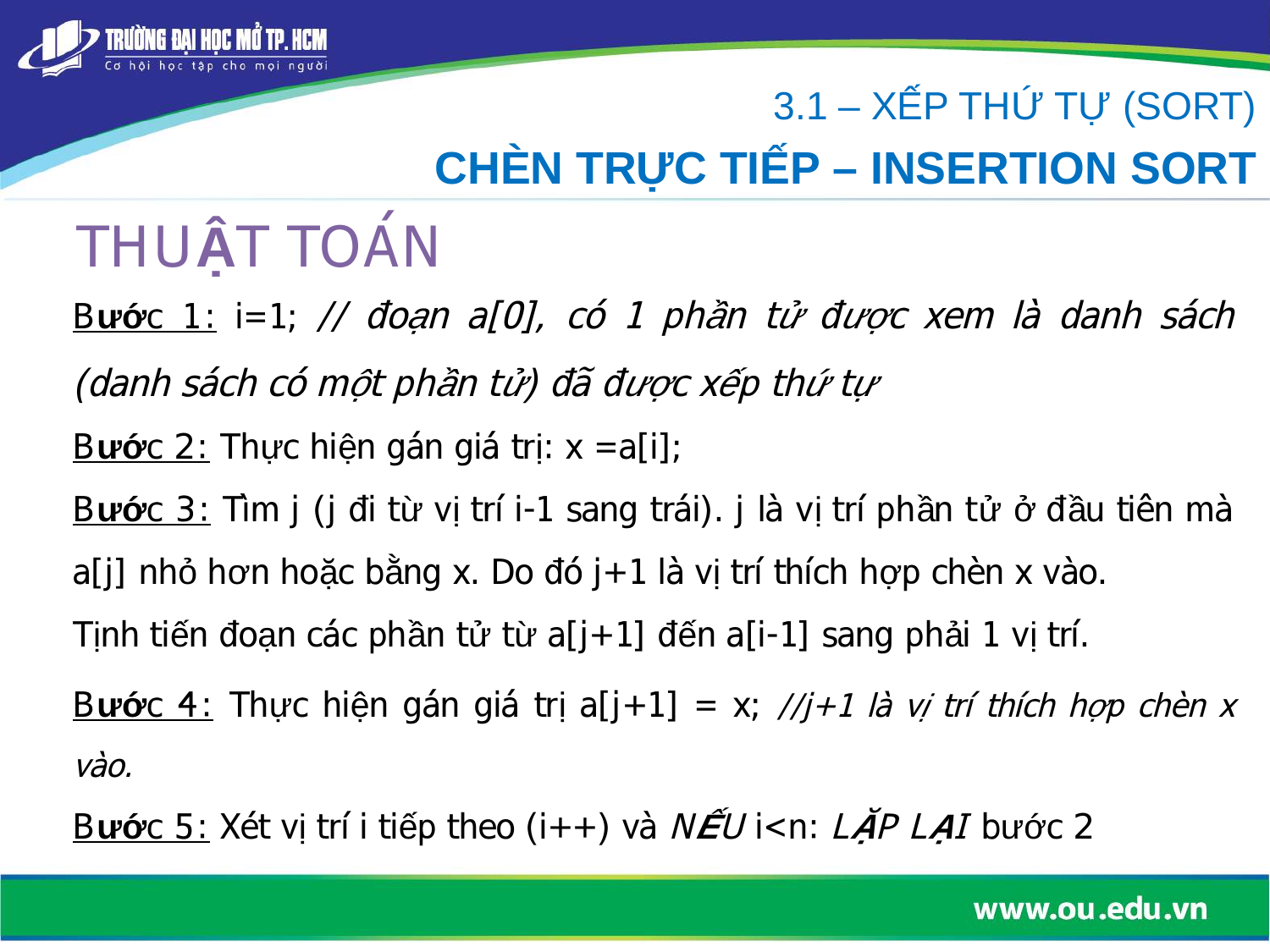

3.1 – XẾP THỨ TỰ (SORT)
CHÈN TRỰC TIẾP – INSERTION SORT
# THUẬT TOÁN
Bước 1: i=1; // đoạn a[0], có 1 phần tử được xem là danh sách (danh sách có một phần tử) đã được xếp thứ tự
Bước 2: Thực hiện gán giá trị: x =a[i];
Bước 3: Tìm j (j đi từ vị trí i-1 sang trái). j là vị trí phần tử ở đầu tiên mà a[j] nhỏ hơn hoặc bằng x. Do đó j+1 là vị trí thích hợp chèn x vào.
Tịnh tiến đoạn các phần tử từ a[j+1] đến a[i-1] sang phải 1 vị trí.
Bước 4: Thực hiện gán giá trị a[j+1] = x; //j+1 là vị trí thích hợp chèn x vào.
Bước 5: Xét vị trí i tiếp theo (i++) và NẾU i<n: LẶP LẠI bước 2